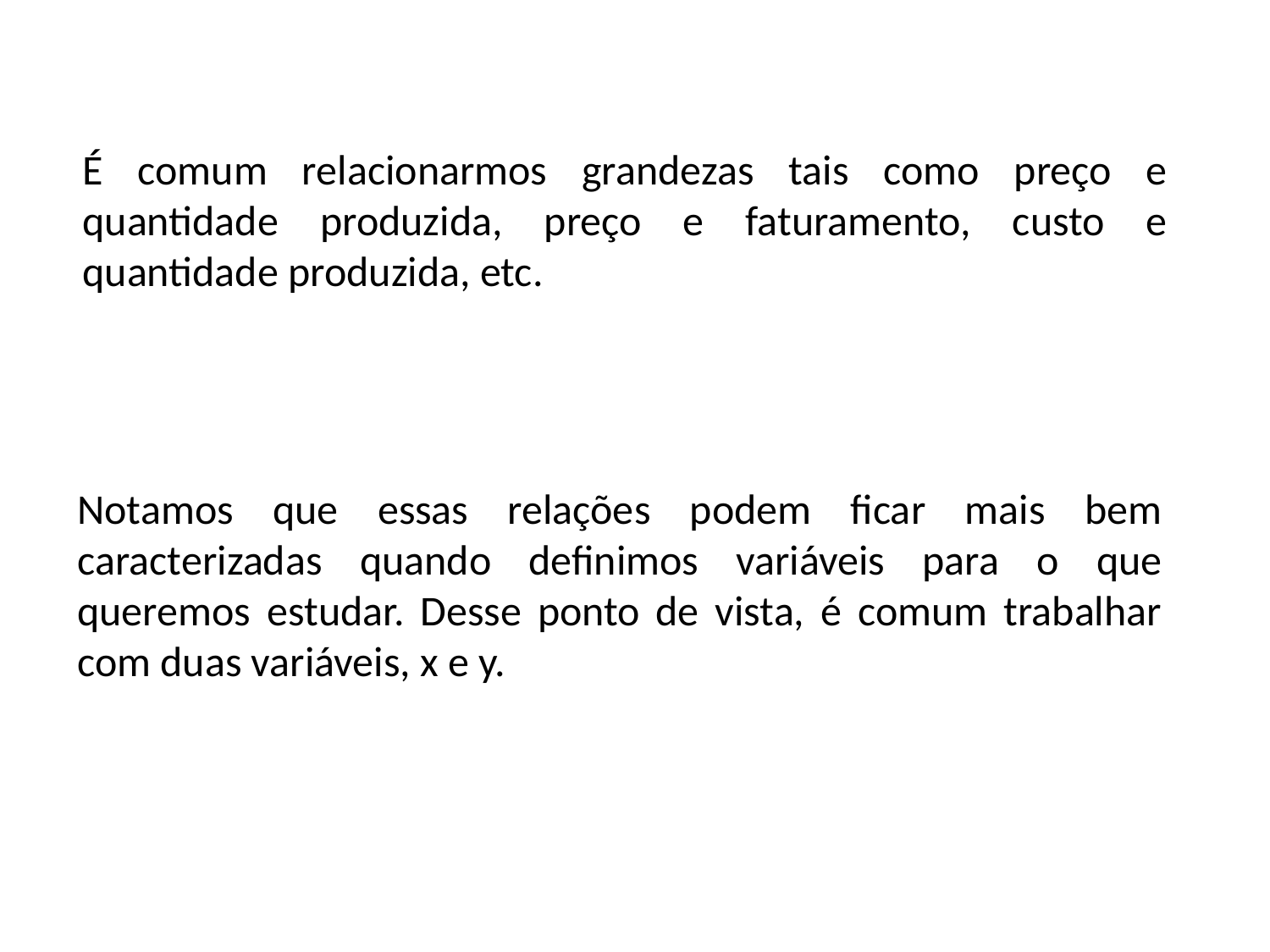

É comum relacionarmos grandezas tais como preço e quantidade produzida, preço e faturamento, custo e quantidade produzida, etc.

Notamos que essas relações podem ficar mais bem caracterizadas quando definimos variáveis para o que queremos estudar. Desse ponto de vista, é comum trabalhar com duas variáveis, x e y.